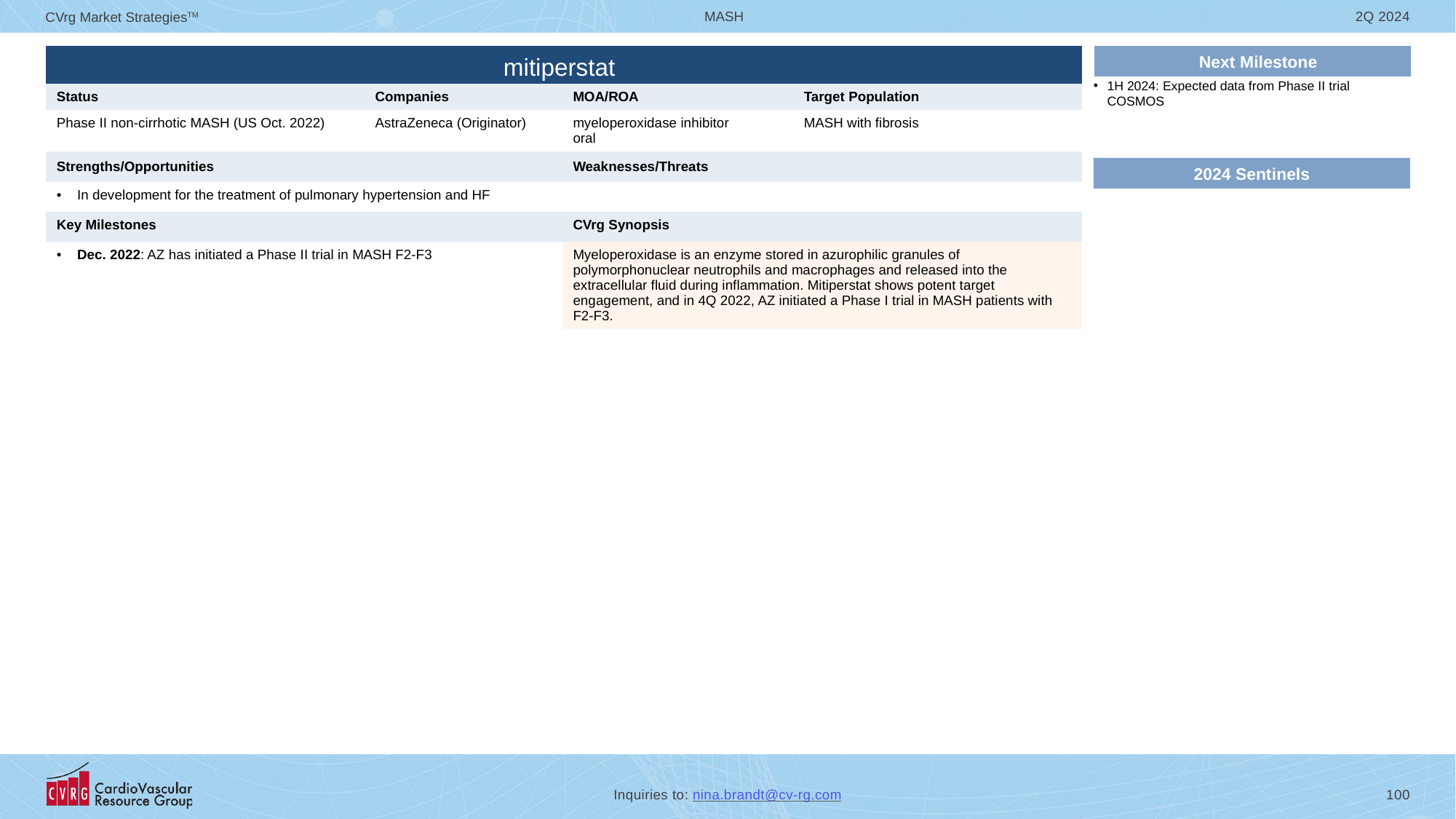

# mitiperstat
Next Milestone
|  |  |  |  |
| --- | --- | --- | --- |
| Status | Companies | MOA/ROA | Target Population |
| Phase II non-cirrhotic MASH (US Oct. 2022) | AstraZeneca (Originator) | myeloperoxidase inhibitor oral | MASH with fibrosis |
| Strengths/Opportunities |  | Weaknesses/Threats |  |
| In development for the treatment of pulmonary hypertension and HF |  |  |  |
| Key Milestones |  | CVrg Synopsis |  |
| Dec. 2022: AZ has initiated a Phase II trial in MASH F2-F3 |  | Myeloperoxidase is an enzyme stored in azurophilic granules of polymorphonuclear neutrophils and macrophages and released into the extracellular fluid during inflammation. Mitiperstat shows potent target engagement, and in 4Q 2022, AZ initiated a Phase I trial in MASH patients with F2-F3. |  |
Next Milestone
1H 2024: Expected data from Phase II trial COSMOS
2024 Sentinels